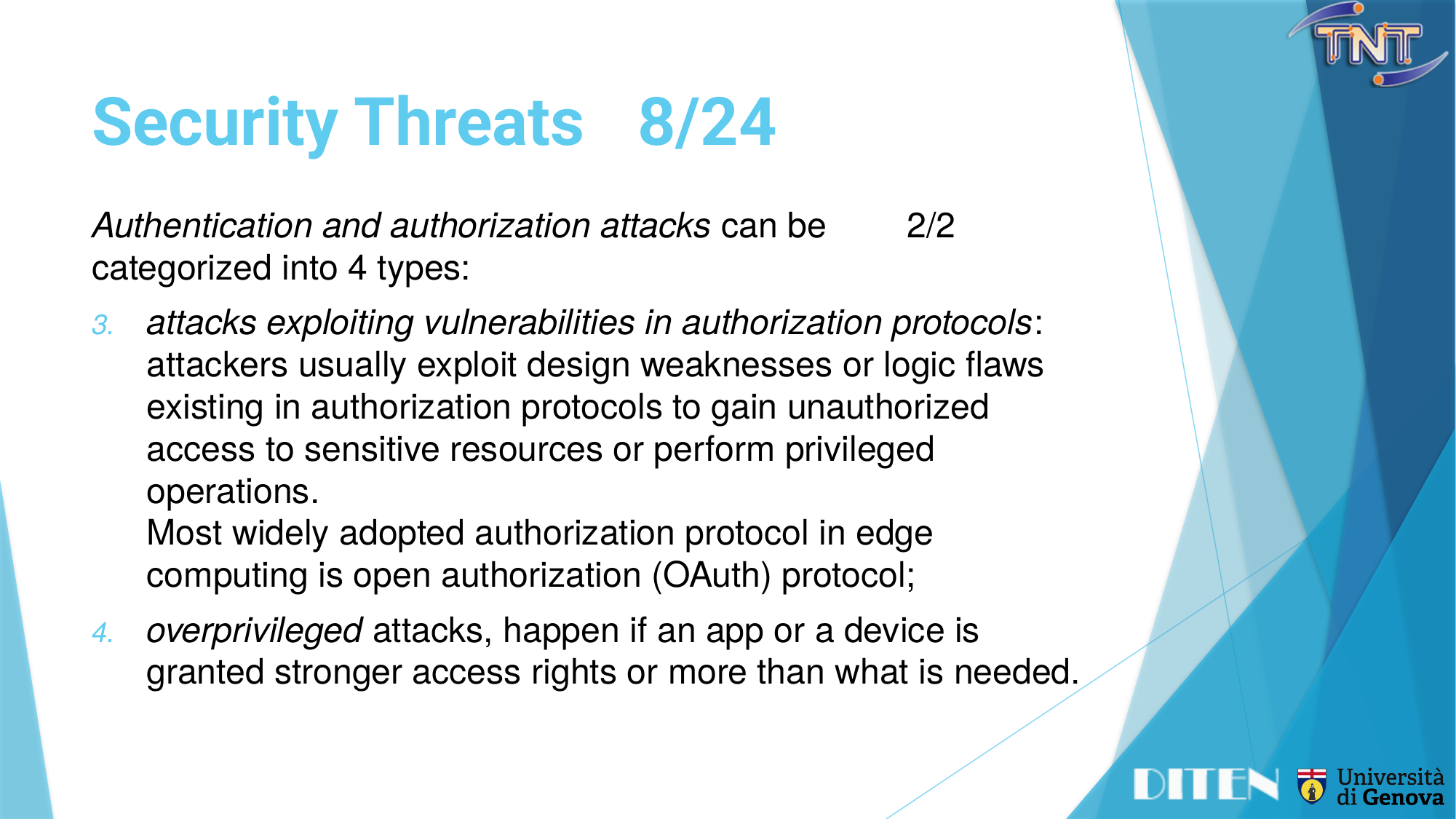

# Security Threats	8/24
Authentication and authorization attacks can be	2/2 categorized into 4 types:
attacks exploiting vulnerabilities in authorization protocols: attackers usually exploit design weaknesses or logic flaws existing in authorization protocols to gain unauthorized access to sensitive resources or perform privileged operations.
Most widely adopted authorization protocol in edge computing is open authorization (OAuth) protocol;
overprivileged attacks, happen if an app or a device is granted stronger access rights or more than what is needed.